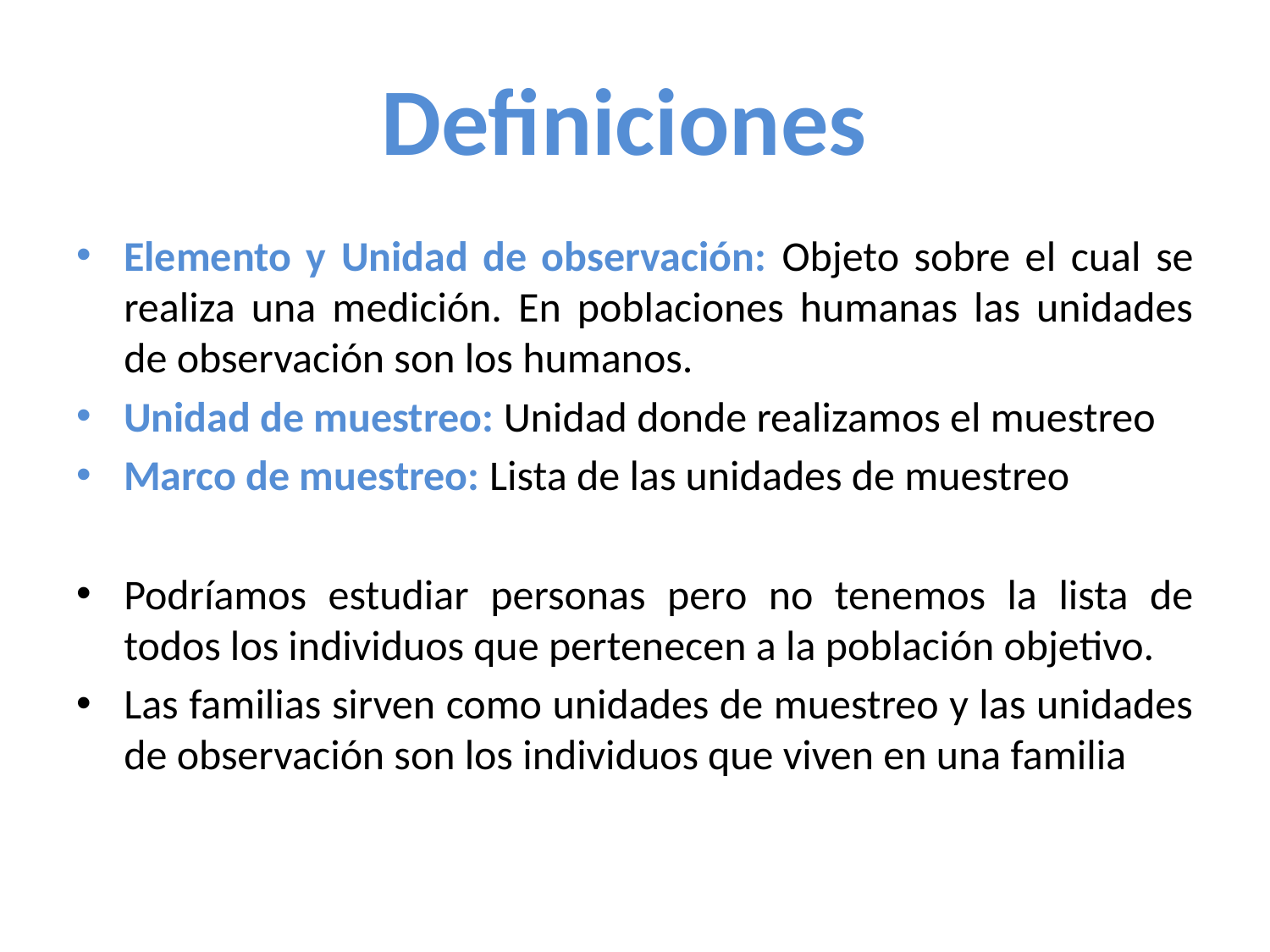

# Definiciones
Elemento y Unidad de observación: Objeto sobre el cual se realiza una medición. En poblaciones humanas las unidades de observación son los humanos.
Unidad de muestreo: Unidad donde realizamos el muestreo
Marco de muestreo: Lista de las unidades de muestreo

Podríamos estudiar personas pero no tenemos la lista de todos los individuos que pertenecen a la población objetivo.
Las familias sirven como unidades de muestreo y las unidades de observación son los individuos que viven en una familia